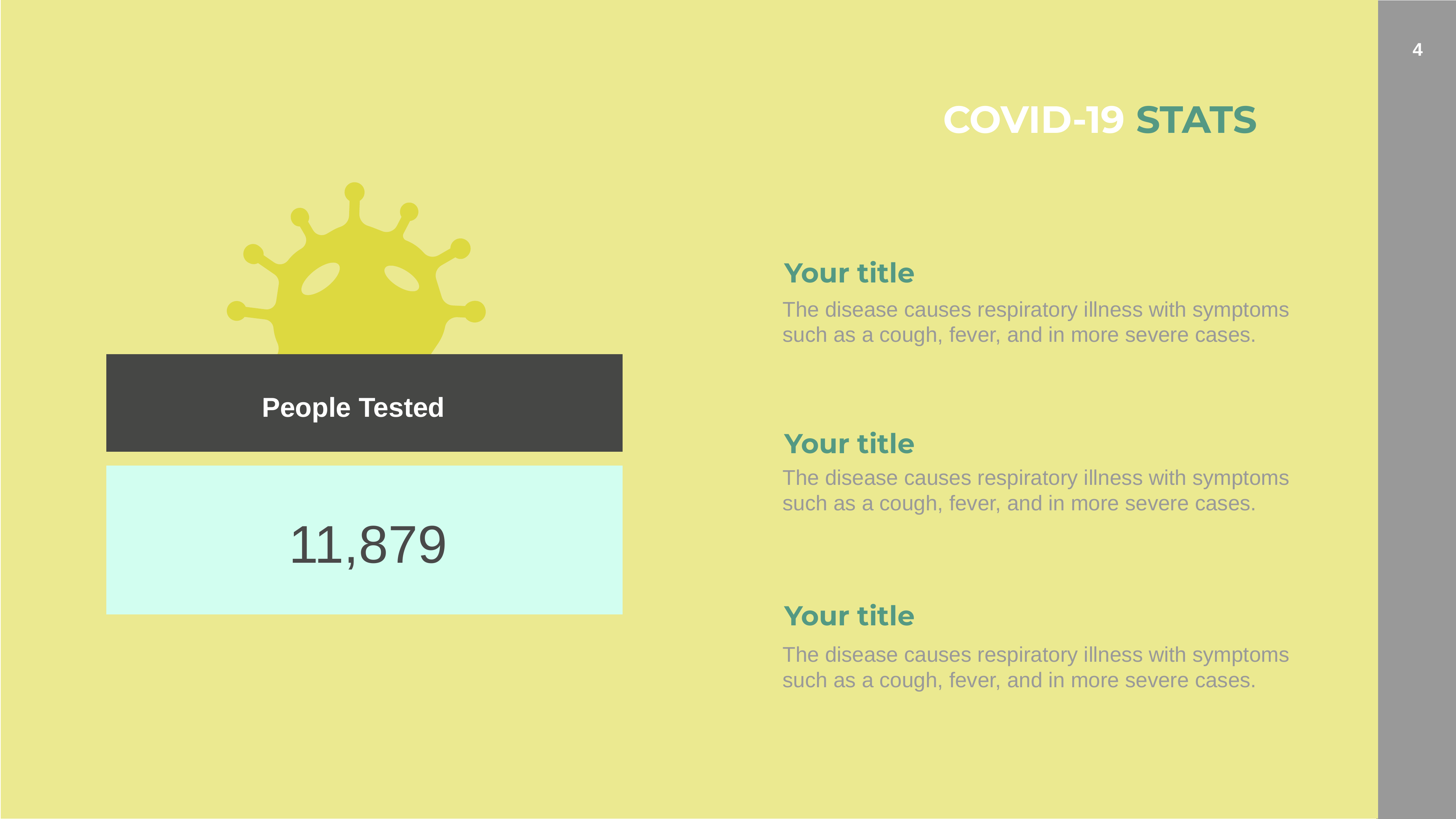

COVID-19 STATS
cover
coughs and sneezes

Your title
The disease causes respiratory illness with symptoms such as a cough, fever, and in more severe cases.
Your title
The disease causes respiratory illness with symptoms such as a cough, fever, and in more severe cases.
Your title
The disease causes respiratory illness with symptoms such as a cough, fever, and in more severe cases.

People Tested

11,879